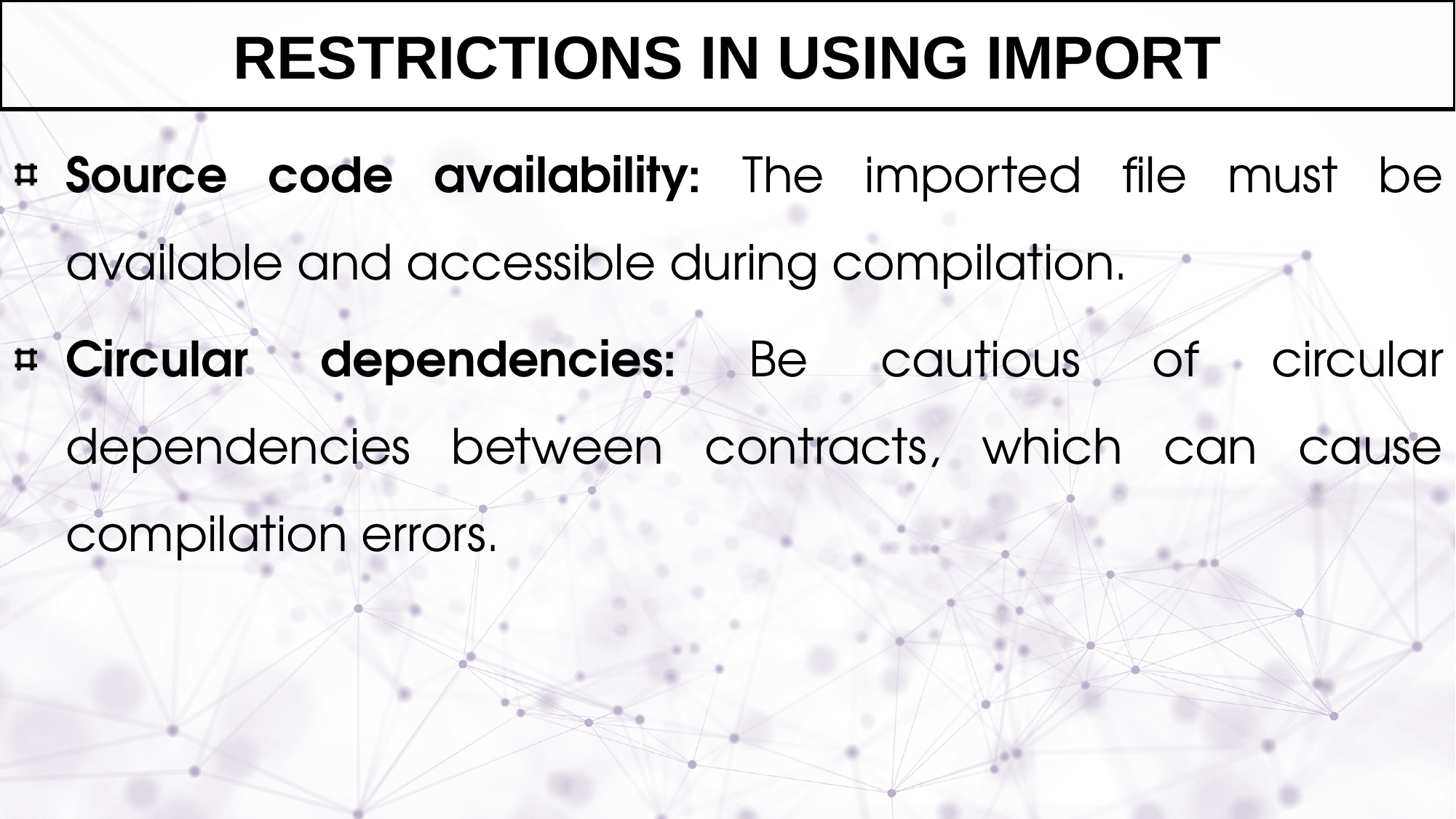

# Restrictions in using Import
Source code availability: The imported file must be available and accessible during compilation.
Circular dependencies: Be cautious of circular dependencies between contracts, which can cause compilation errors.